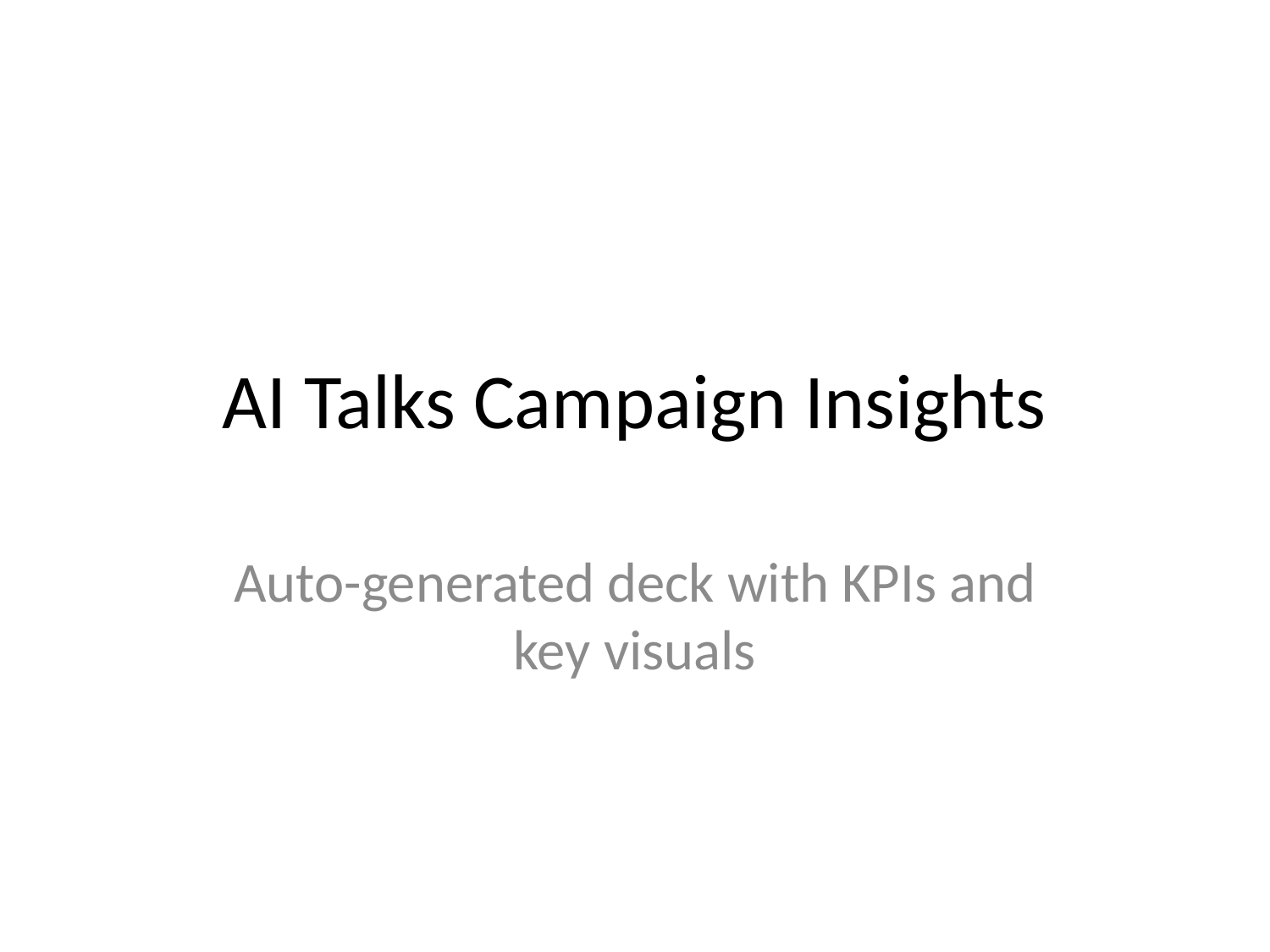

# AI Talks Campaign Insights
Auto-generated deck with KPIs and key visuals